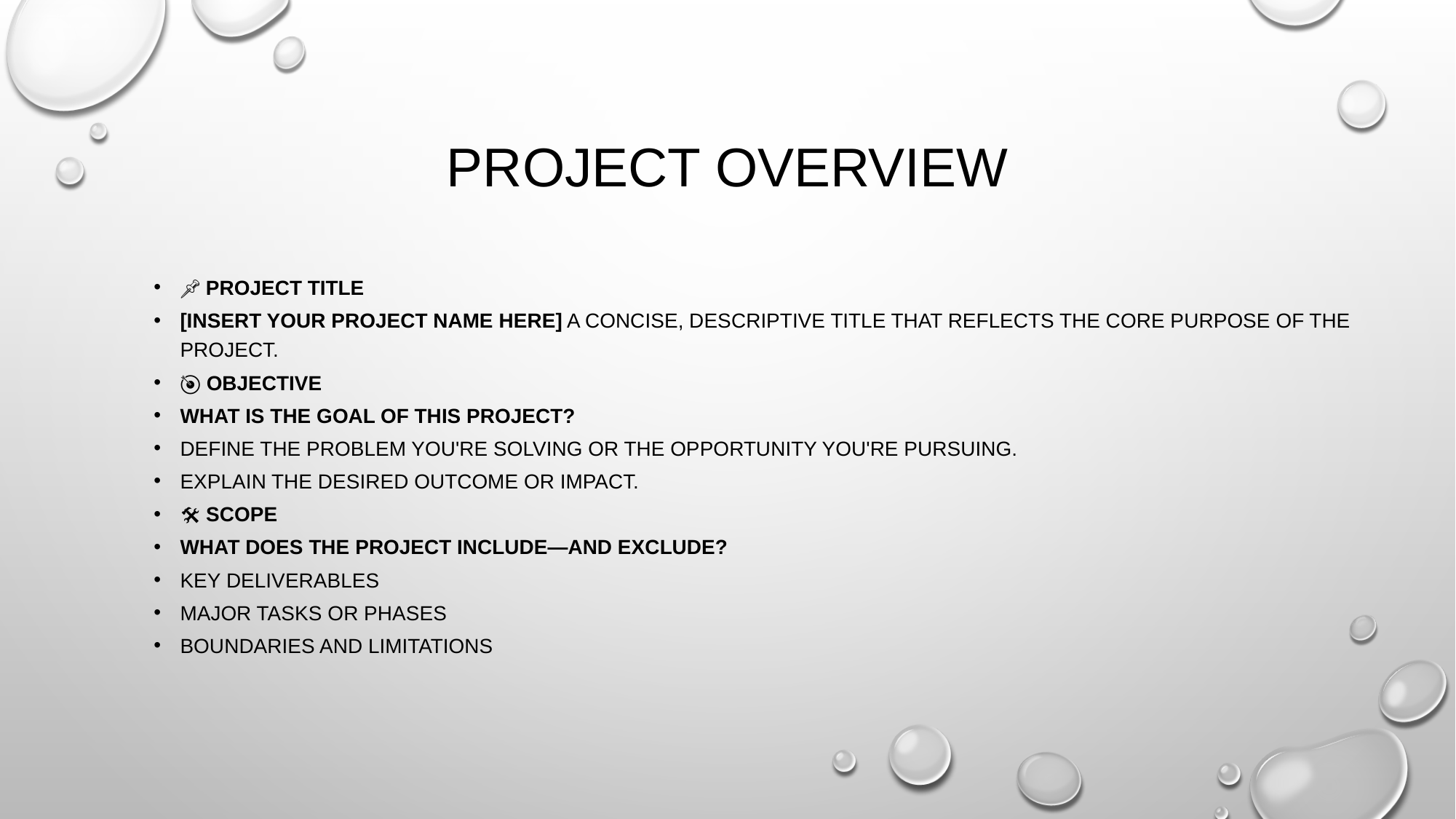

# PROJECT OVERVIEW
📌 Project Title
[Insert your project name here] A concise, descriptive title that reflects the core purpose of the project.
🎯 Objective
What is the goal of this project?
Define the problem you're solving or the opportunity you're pursuing.
Explain the desired outcome or impact.
🛠️ Scope
What does the project include—and exclude?
Key deliverables
Major tasks or phases
Boundaries and limitations